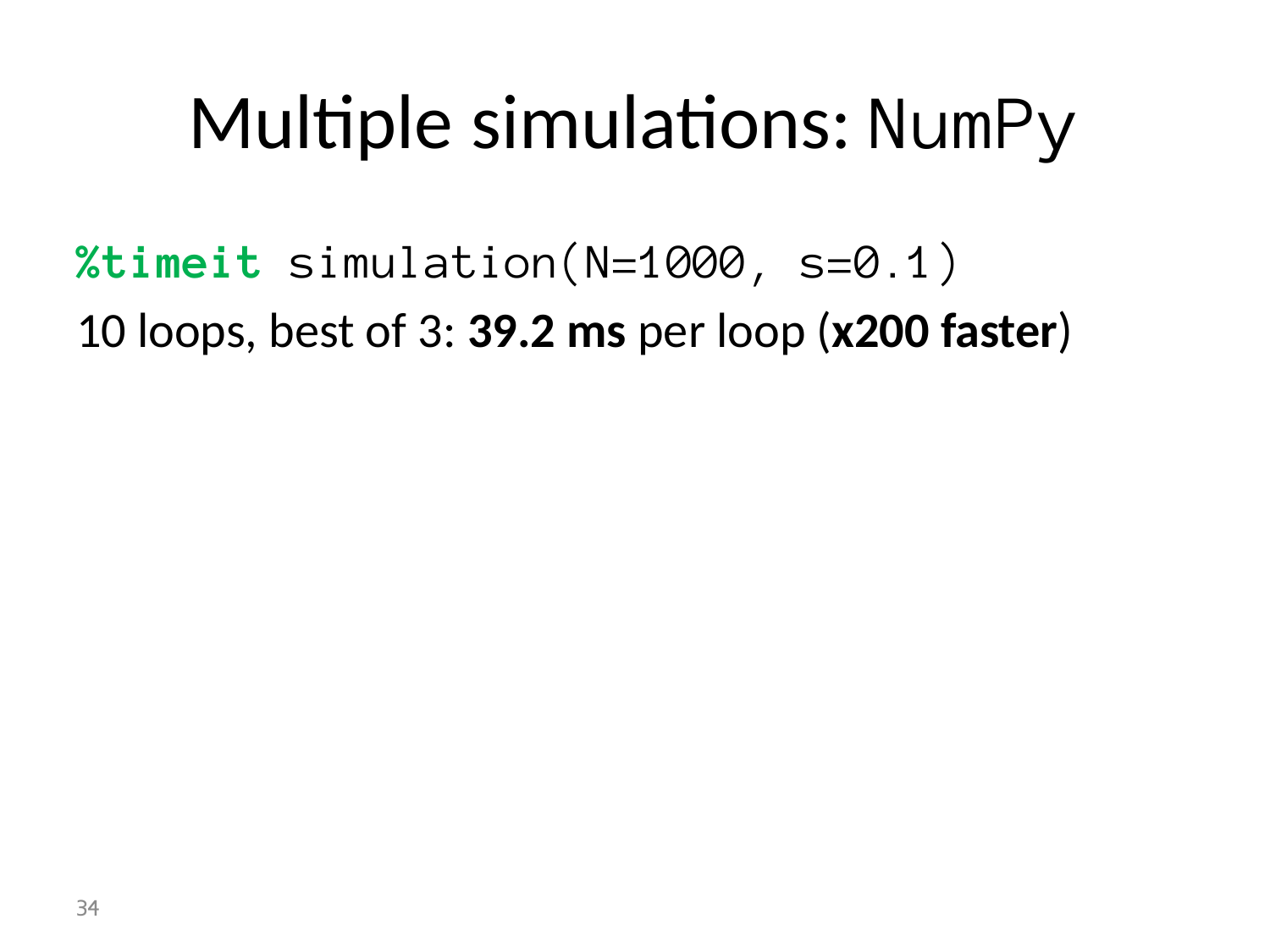

# Multiple simulations: NumPy
%timeit simulation(N=1000, s=0.1)
10 loops, best of 3: 39.2 ms per loop (x200 faster)

34